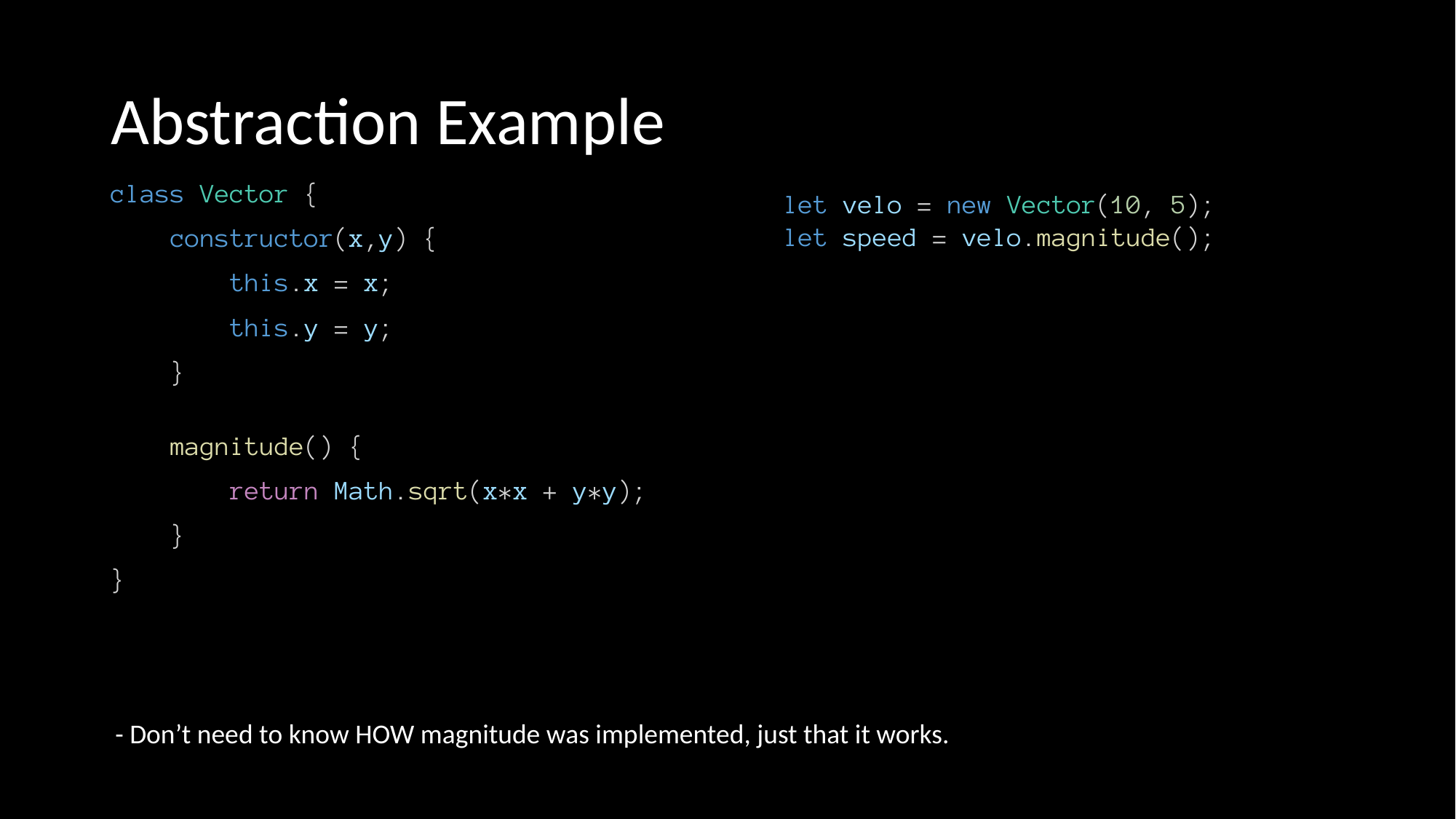

# Abstraction Example
class Vector {
    constructor(x,y) {
        this.x = x;
        this.y = y;
    }
    magnitude() {
        return Math.sqrt(x*x + y*y);
    }
}

let velo = new Vector(10, 5);
let speed = velo.magnitude();
- Don’t need to know HOW magnitude was implemented, just that it works.